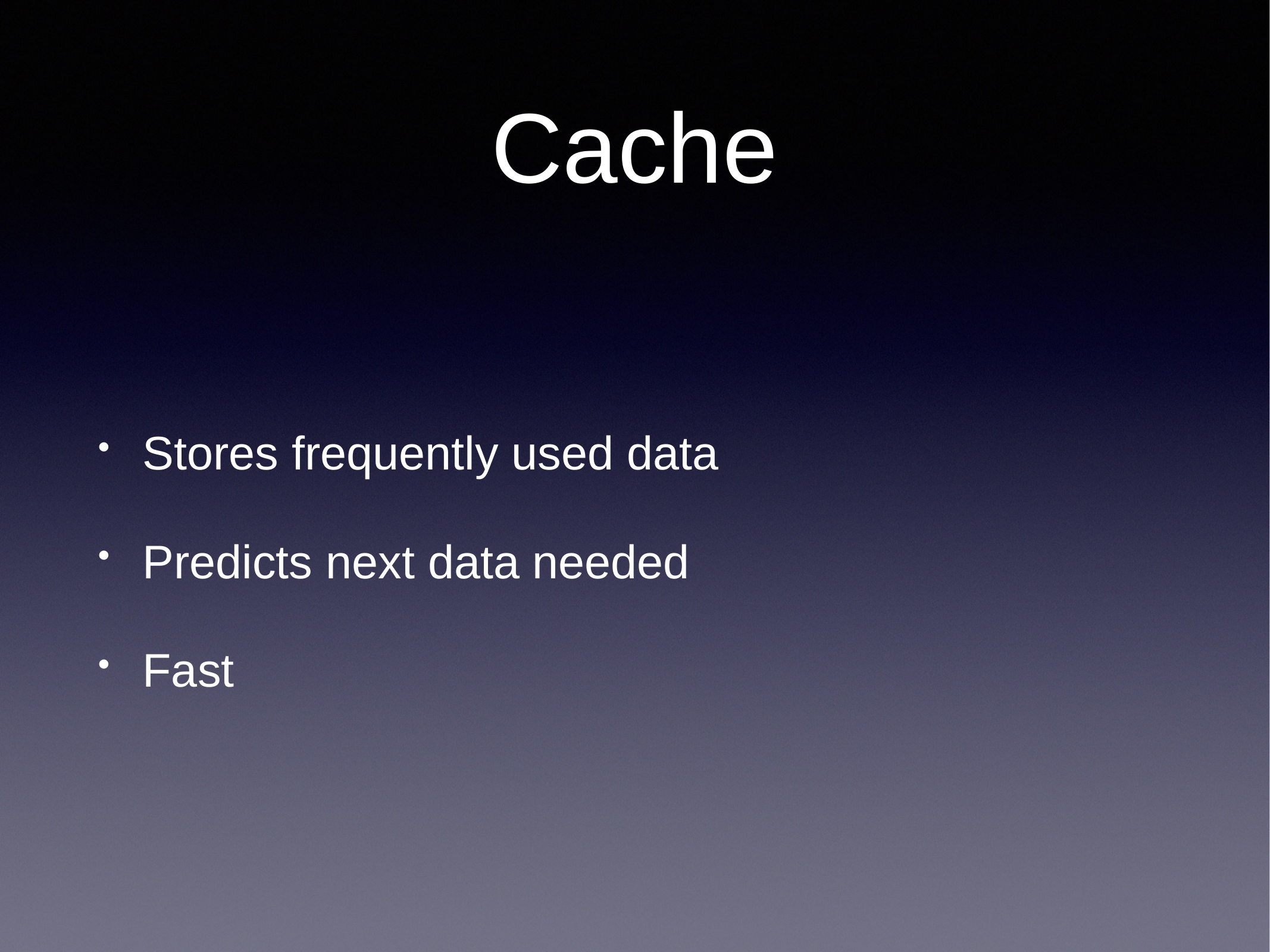

# Cache
Stores frequently used data
Predicts next data needed
Fast